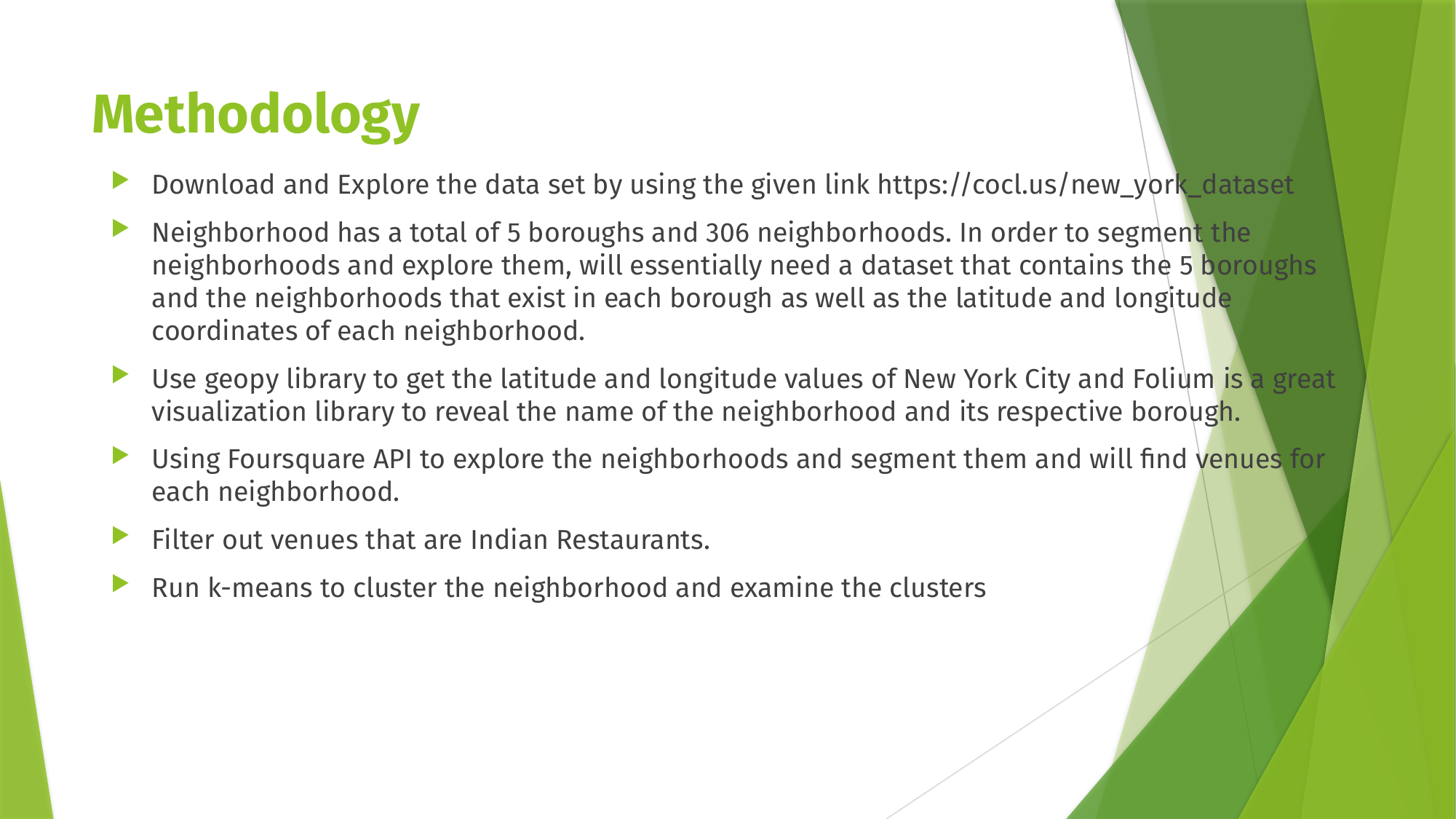

# Methodology
Download and Explore the data set by using the given link https://cocl.us/new_york_dataset
Neighborhood has a total of 5 boroughs and 306 neighborhoods. In order to segment the neighborhoods and explore them, will essentially need a dataset that contains the 5 boroughs and the neighborhoods that exist in each borough as well as the latitude and longitude coordinates of each neighborhood.
Use geopy library to get the latitude and longitude values of New York City and Folium is a great visualization library to reveal the name of the neighborhood and its respective borough.
Using Foursquare API to explore the neighborhoods and segment them and will find venues for each neighborhood.
Filter out venues that are Indian Restaurants.
Run k-means to cluster the neighborhood and examine the clusters